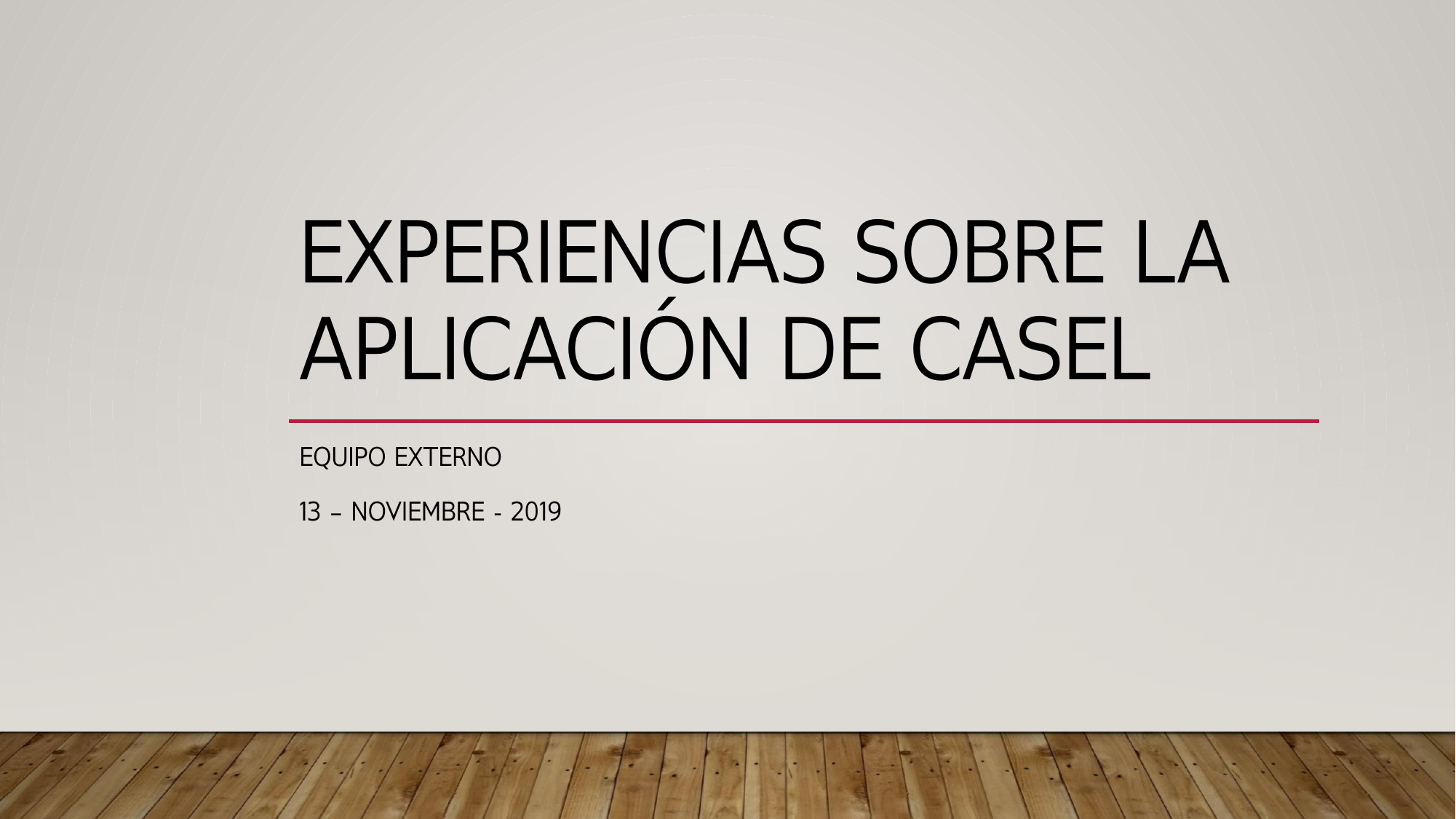

# EXPERIENCIAS SOBRE LA APLICACIÓN DE CASEL
EQUIPO EXTERNO
13 – NOVIEMBRE - 2019